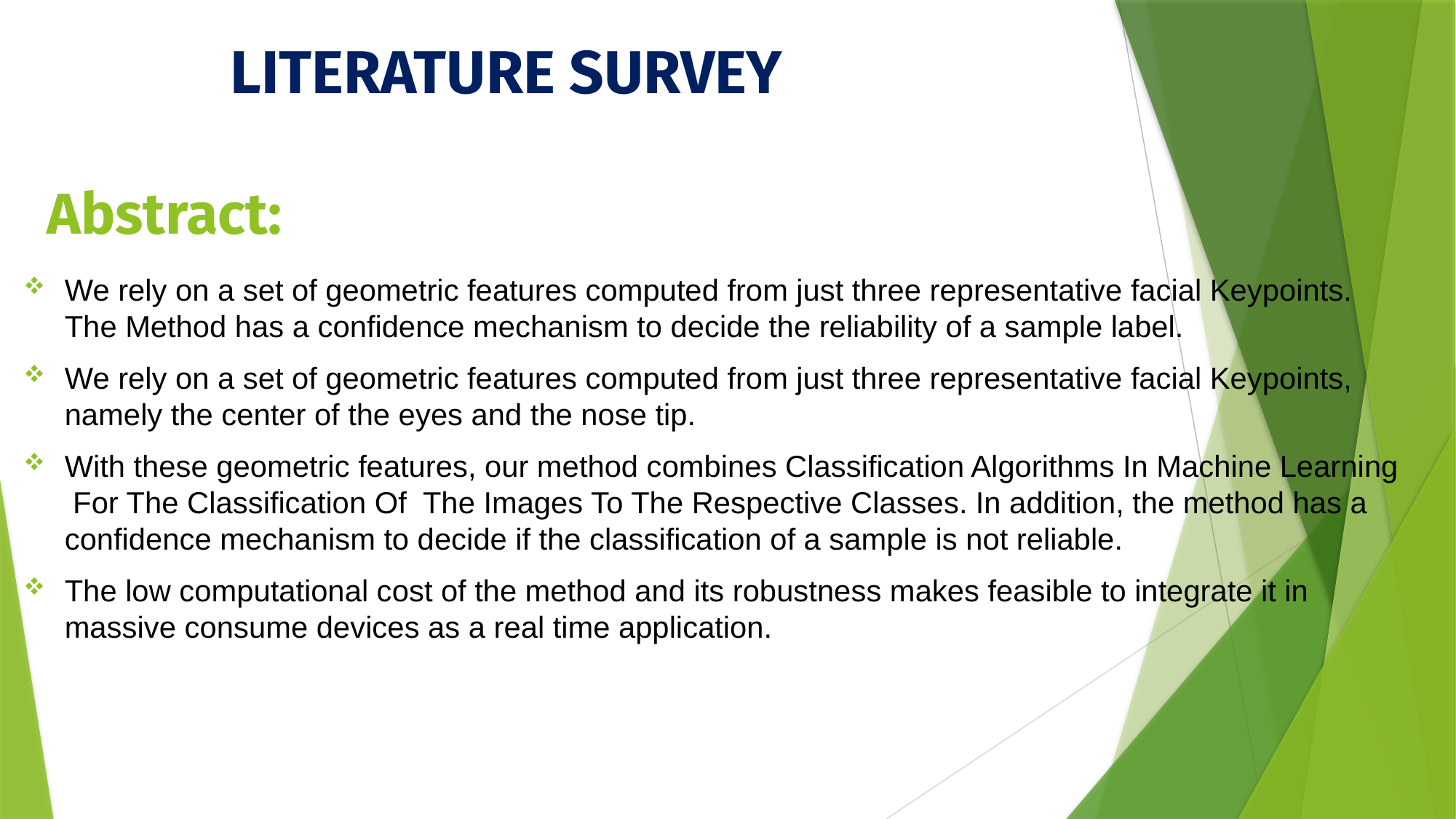

LITERATURE SURVEY
# Abstract:
We rely on a set of geometric features computed from just three representative facial Keypoints. The Method has a confidence mechanism to decide the reliability of a sample label.
We rely on a set of geometric features computed from just three representative facial Keypoints, namely the center of the eyes and the nose tip.
With these geometric features, our method combines Classification Algorithms In Machine Learning  For The Classification Of  The Images To The Respective Classes. In addition, the method has a confidence mechanism to decide if the classification of a sample is not reliable.
The low computational cost of the method and its robustness makes feasible to integrate it in massive consume devices as a real time application.